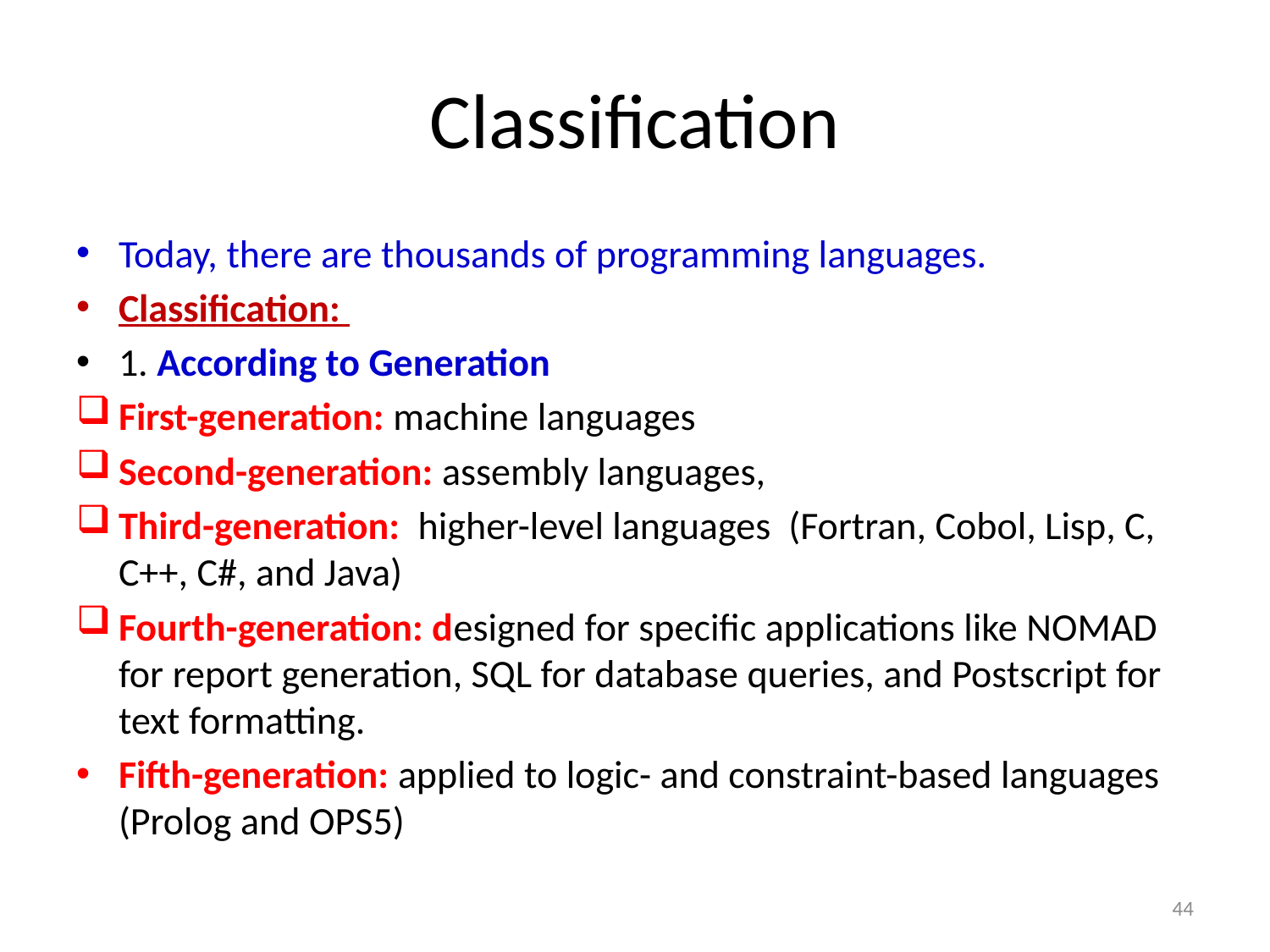

# Classification
Today, there are thousands of programming languages.
Classification:
1. According to Generation
First-generation: machine languages
Second-generation: assembly languages,
Third-generation:  higher-level languages  (Fortran, Cobol, Lisp, C, C++, C#, and Java)
Fourth-generation: designed for specific applications like NOMAD for report generation, SQL for database queries, and Postscript for text formatting.
Fifth-generation: applied to logic- and constraint-based languages (Prolog and OPS5)
44